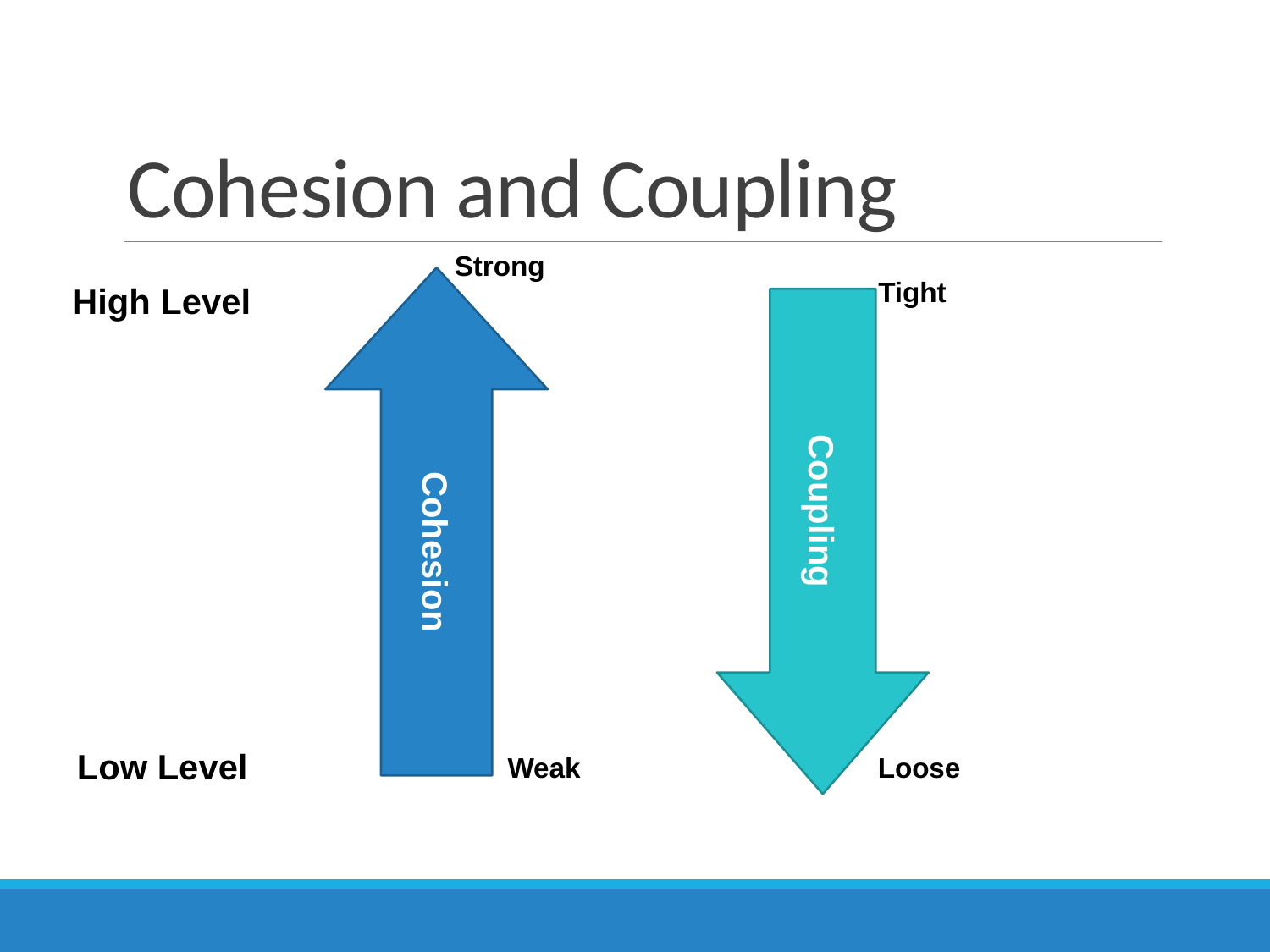

# Cohesion and Coupling
Strong
Cohesion
Weak
Tight
Coupling
Loose
High Level
Low Level